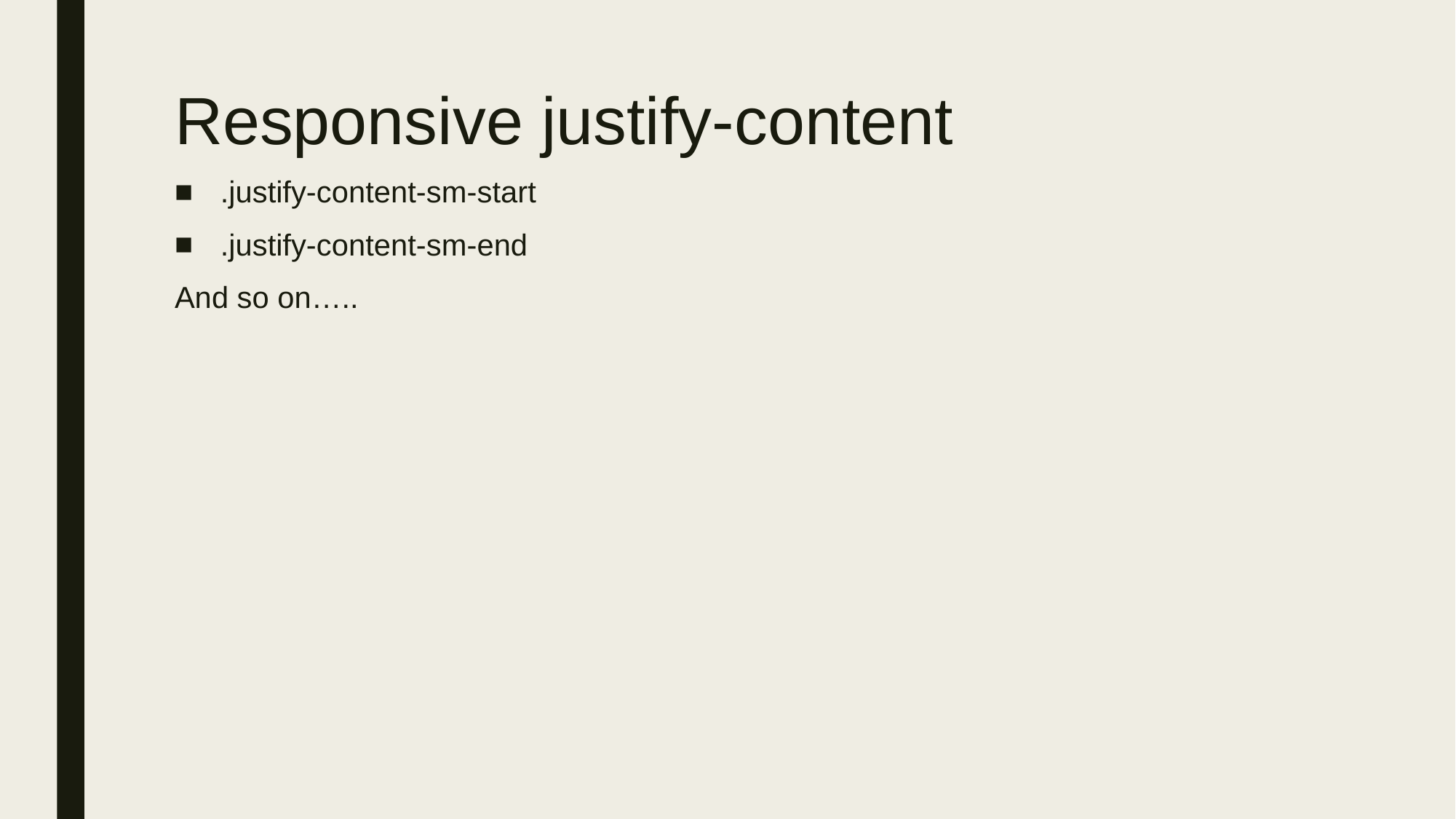

# Responsive justify-content
.justify-content-sm-start
.justify-content-sm-end
And so on…..